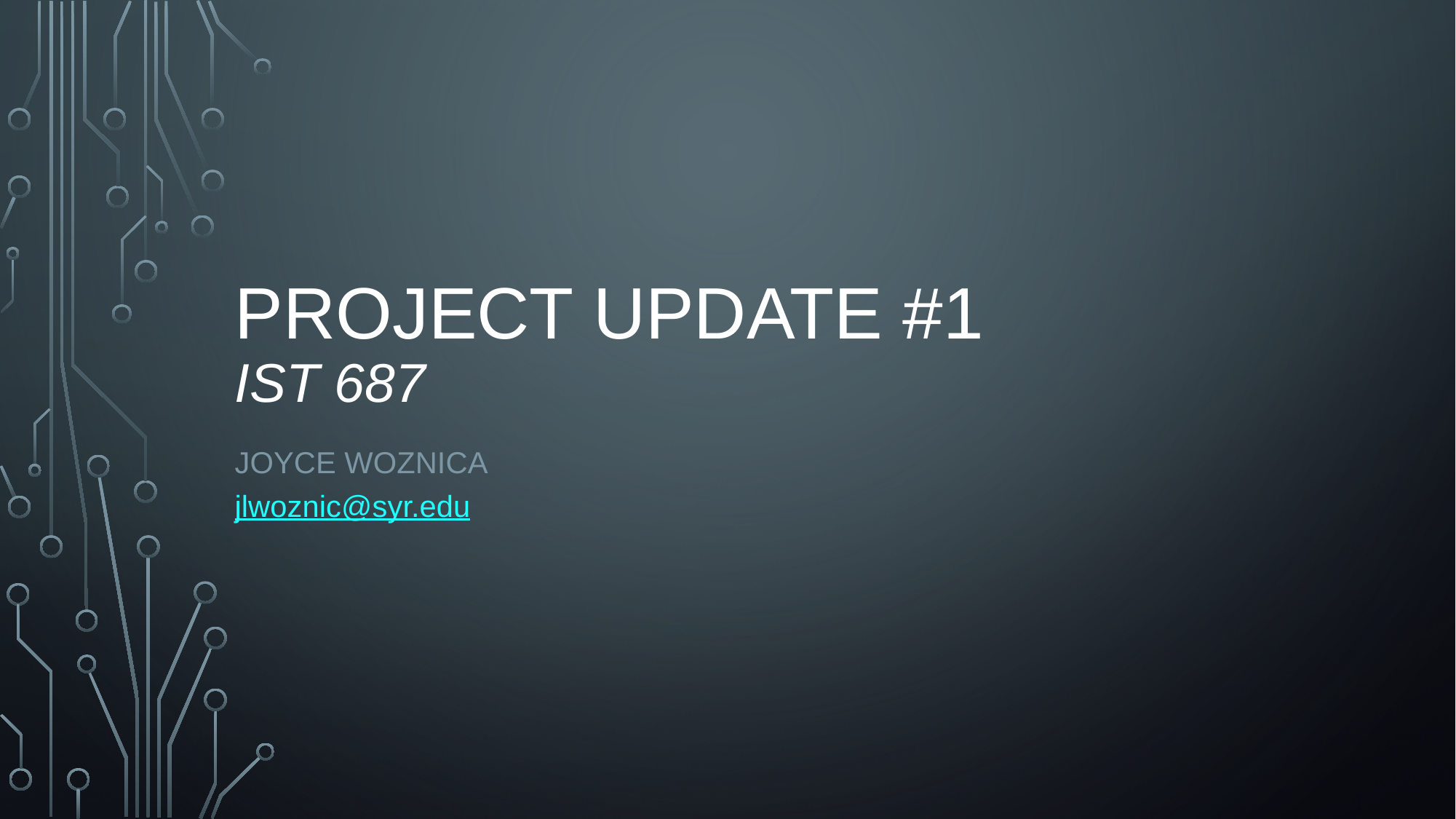

# Project Update #1 IST 687
Joyce Woznica
jlwoznic@syr.edu